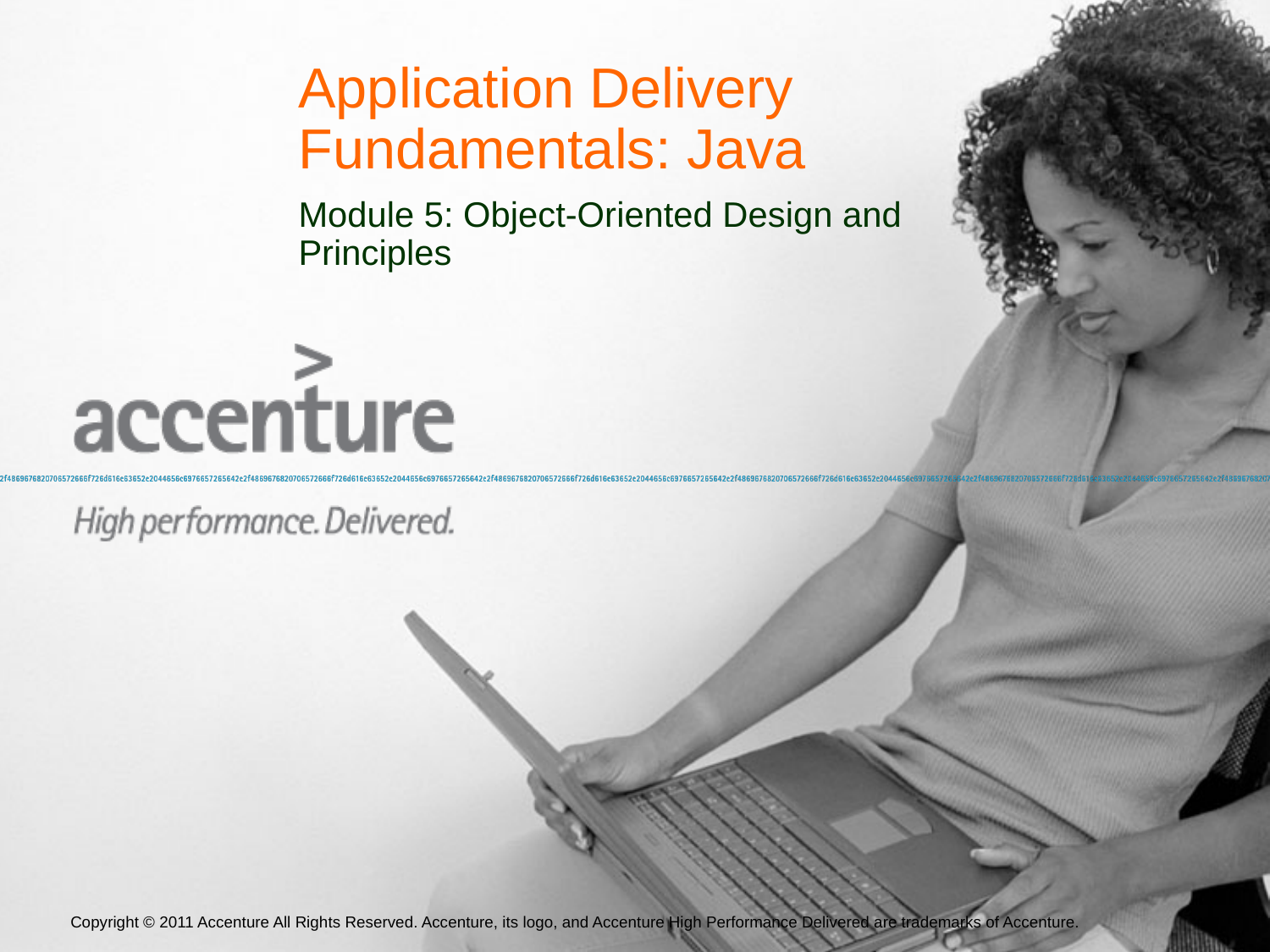

# Application Delivery Fundamentals: Java

Module 5: Object-Oriented Design and
Principles